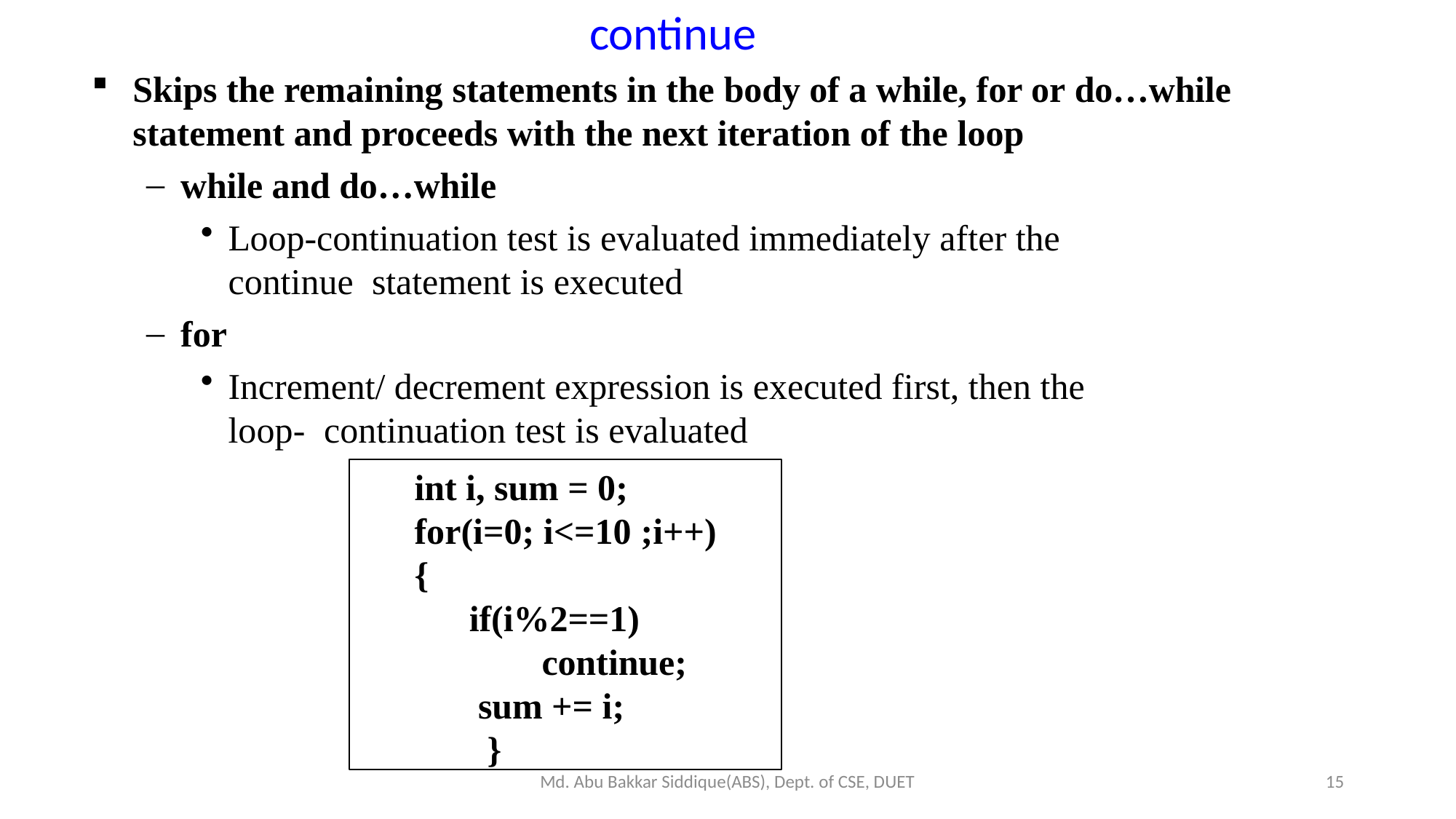

continue
Skips the remaining statements in the body of a while, for or do…while
statement and proceeds with the next iteration of the loop
while and do…while
Loop-continuation test is evaluated immediately after the continue  statement is executed
for
Increment/ decrement expression is executed first, then the loop-  continuation test is evaluated
int i, sum = 0;  for(i=0; i<=10 ;i++)
{
if(i%2==1)
continue;  sum += i;
}
Md. Abu Bakkar Siddique(ABS), Dept. of CSE, DUET
15